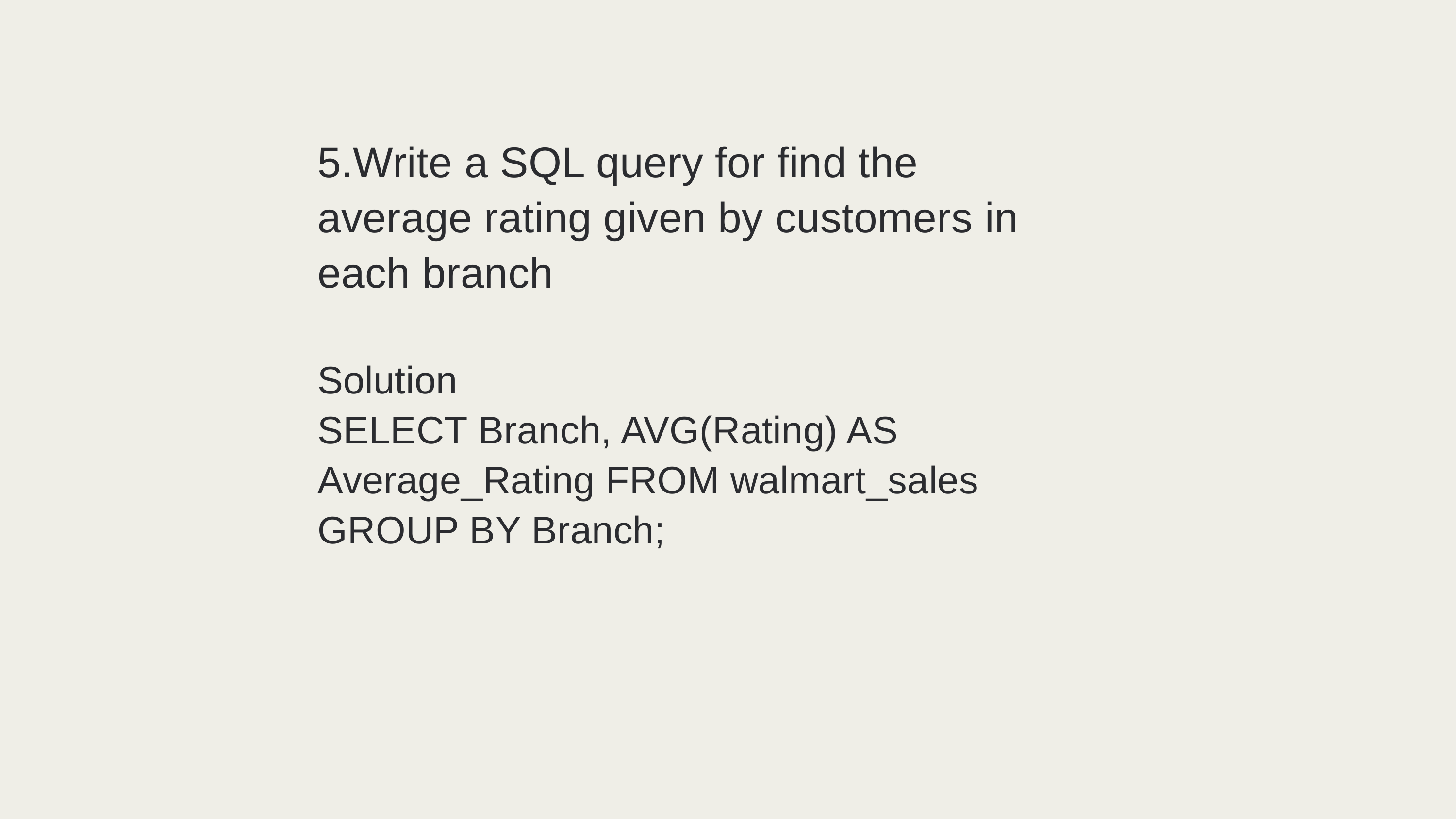

5.Write a SQL query for find the average rating given by customers in each branch

Solution
SELECT Branch, AVG(Rating) AS Average_Rating FROM walmart_sales GROUP BY Branch;